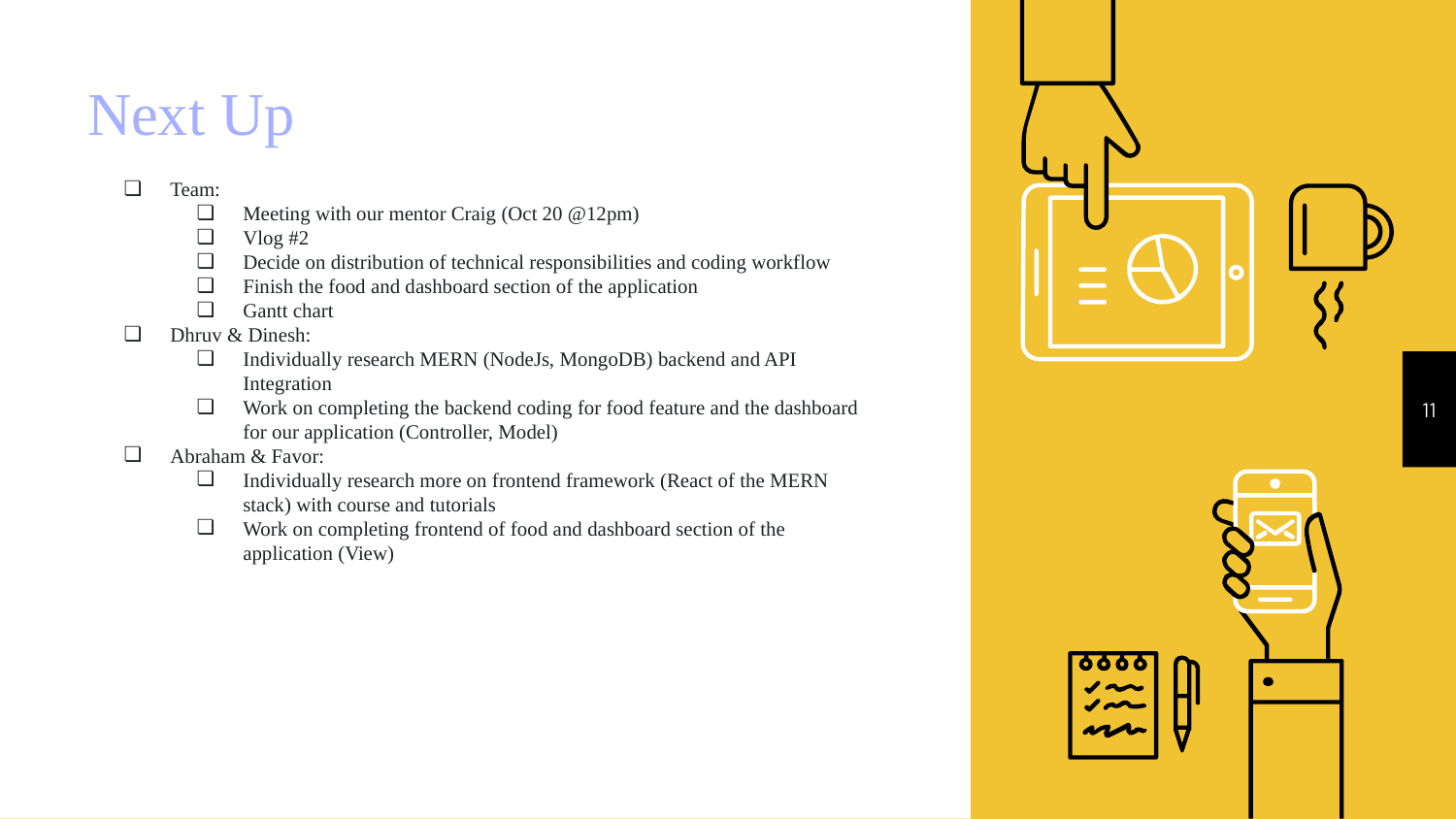

# Next Up
Team:
Meeting with our mentor Craig (Oct 20 @12pm)
Vlog #2
Decide on distribution of technical responsibilities and coding workflow
Finish the food and dashboard section of the application
Gantt chart
Dhruv & Dinesh:
Individually research MERN (NodeJs, MongoDB) backend and API Integration
Work on completing the backend coding for food feature and the dashboard for our application (Controller, Model)
Abraham & Favor:
Individually research more on frontend framework (React of the MERN stack) with course and tutorials
Work on completing frontend of food and dashboard section of the application (View)

11